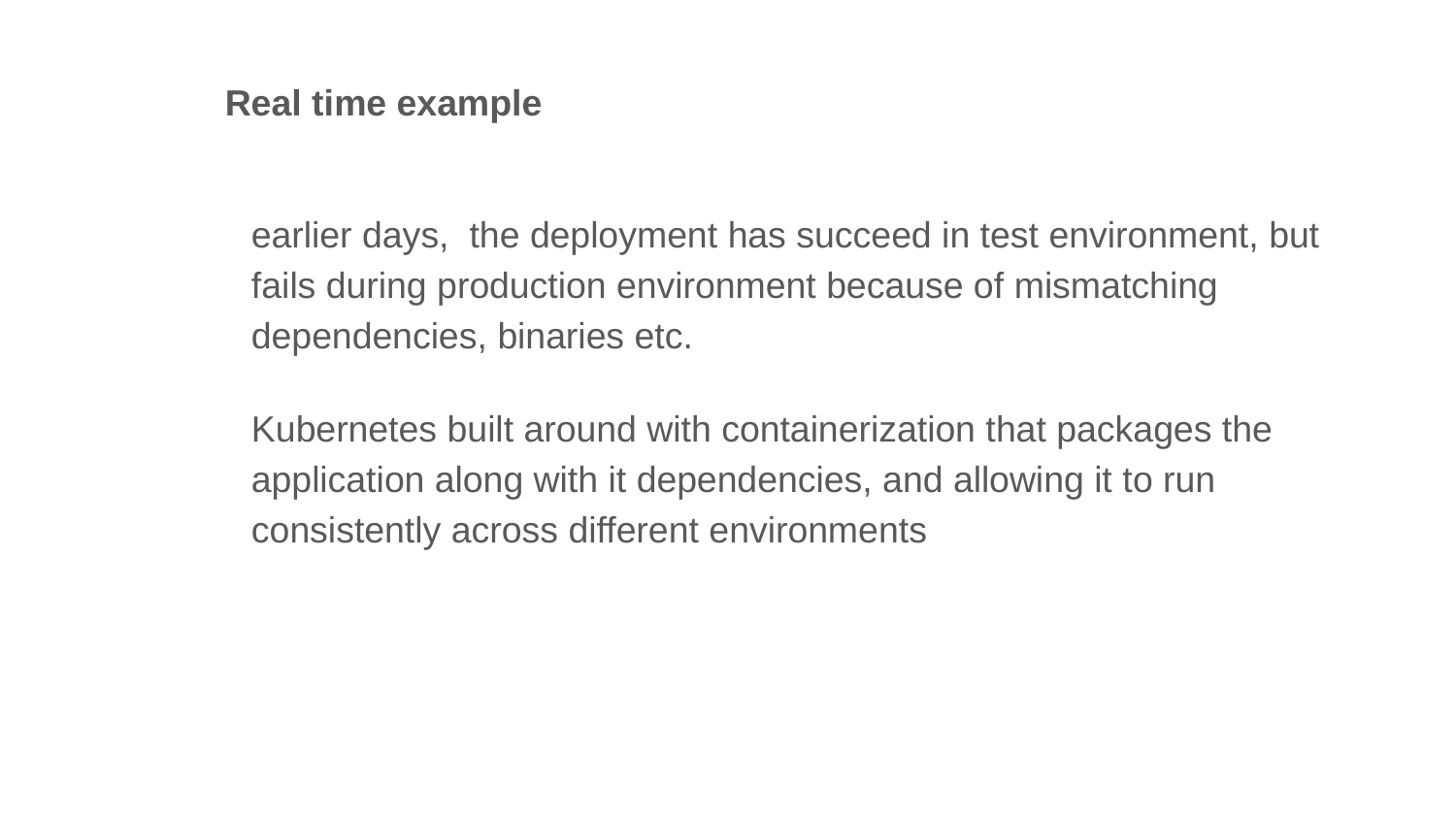

Real time example
earlier days,  the deployment has succeed in test environment, but fails during production environment because of mismatching dependencies, binaries etc.
Kubernetes built around with containerization that packages the application along with it dependencies, and allowing it to run consistently across different environments